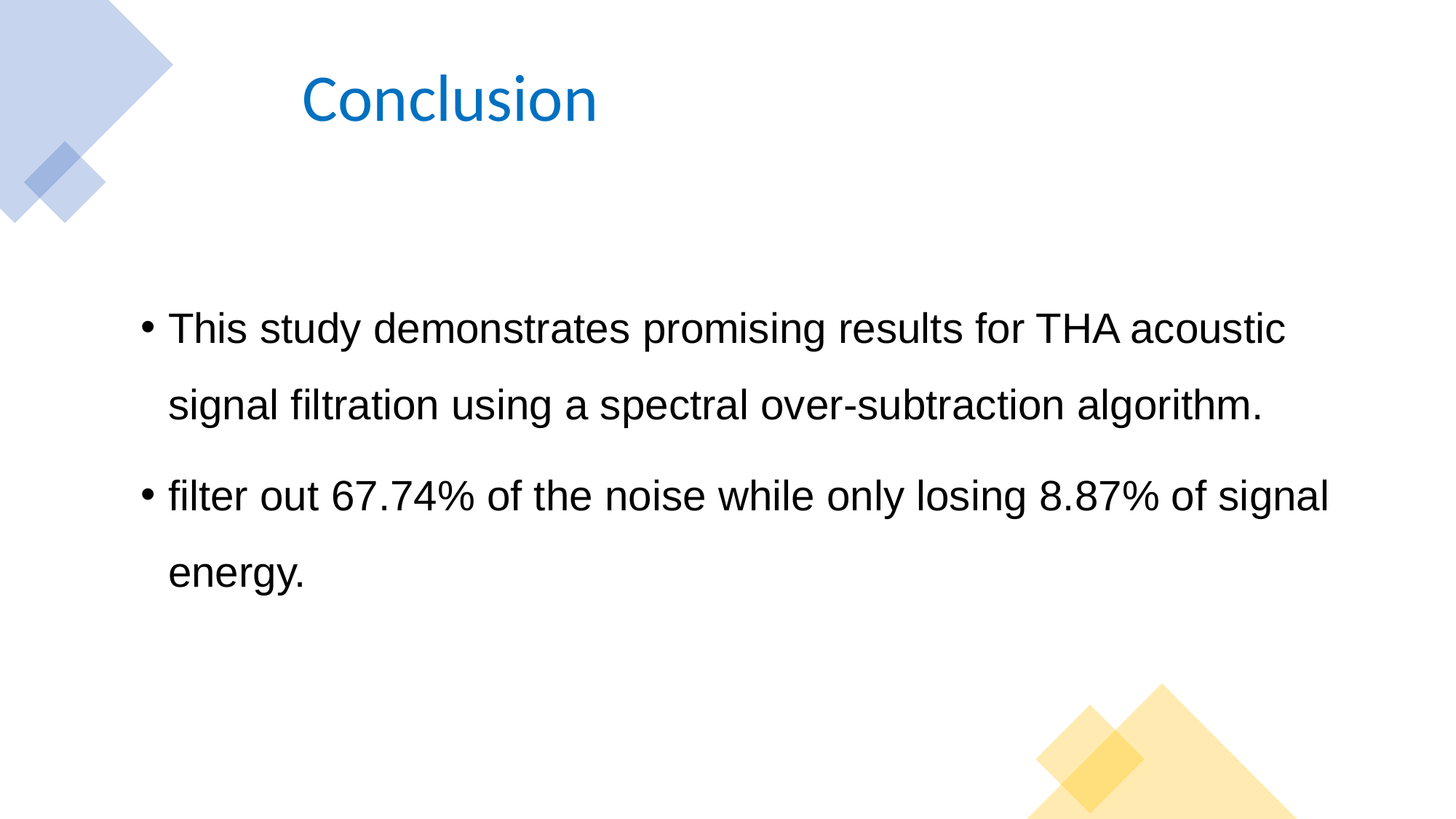

# Conclusion
This study demonstrates promising results for THA acoustic
signal filtration using a spectral over-subtraction algorithm.
filter out 67.74% of the noise while only losing 8.87% of signal energy.